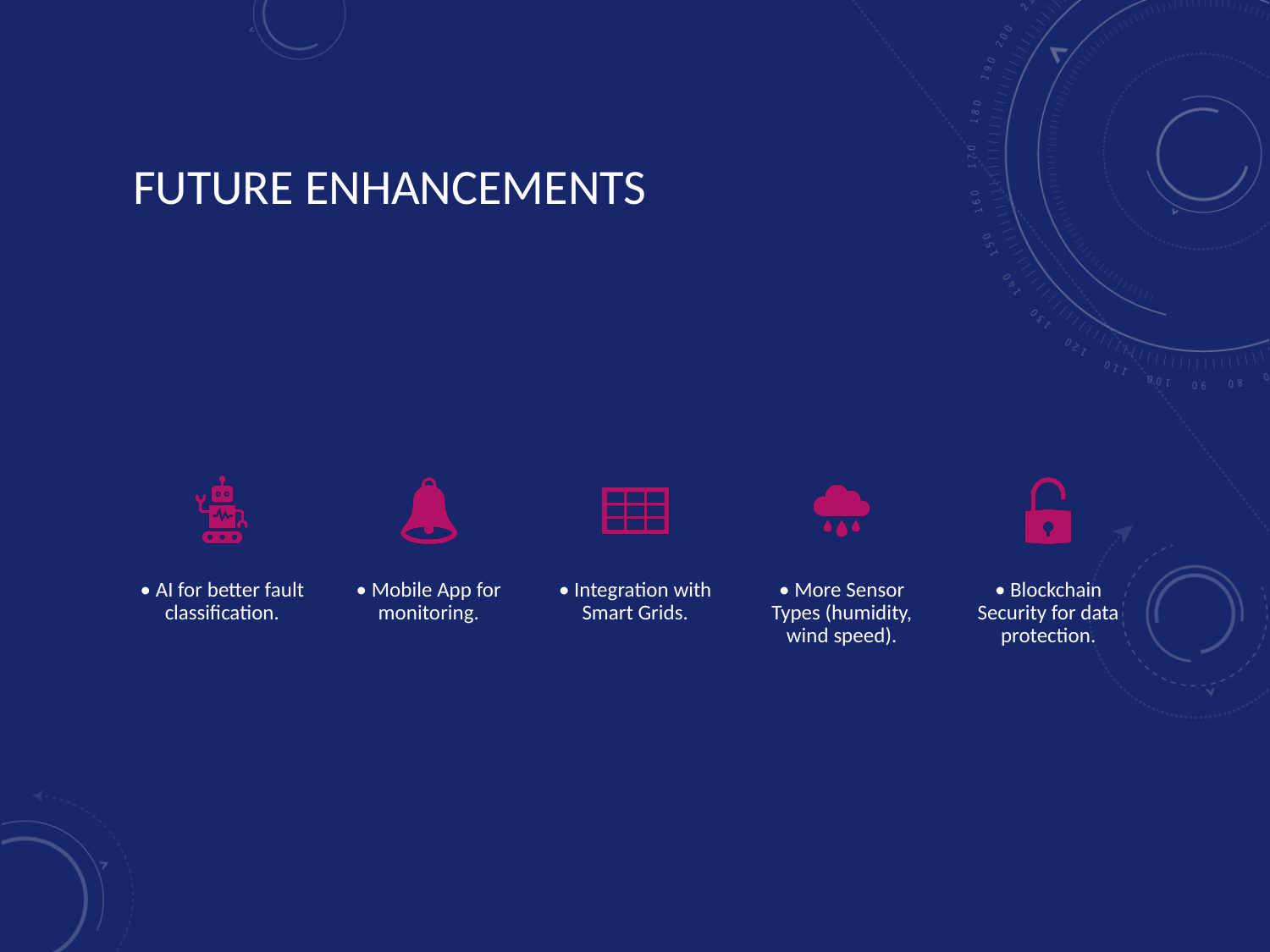

# Future Enhancements
• AI for better fault classification.
• Mobile App for monitoring.
• Integration with Smart Grids.
• More Sensor Types (humidity, wind speed).
• Blockchain Security for data protection.